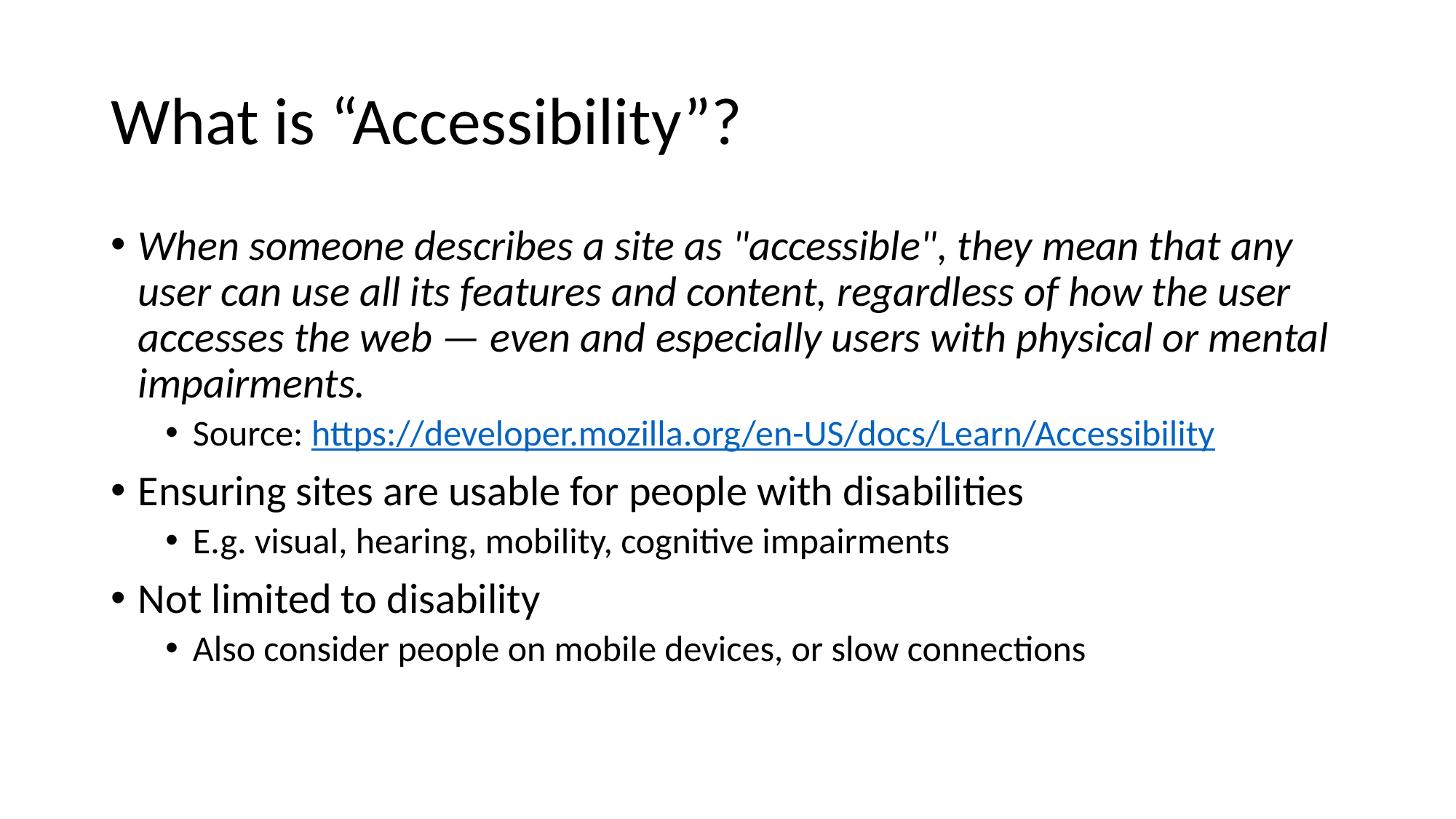

# What is “Accessibility”?
When someone describes a site as "accessible", they mean that any user can use all its features and content, regardless of how the user accesses the web — even and especially users with physical or mental impairments.
Source: https://developer.mozilla.org/en-US/docs/Learn/Accessibility
Ensuring sites are usable for people with disabilities
E.g. visual, hearing, mobility, cognitive impairments
Not limited to disability
Also consider people on mobile devices, or slow connections